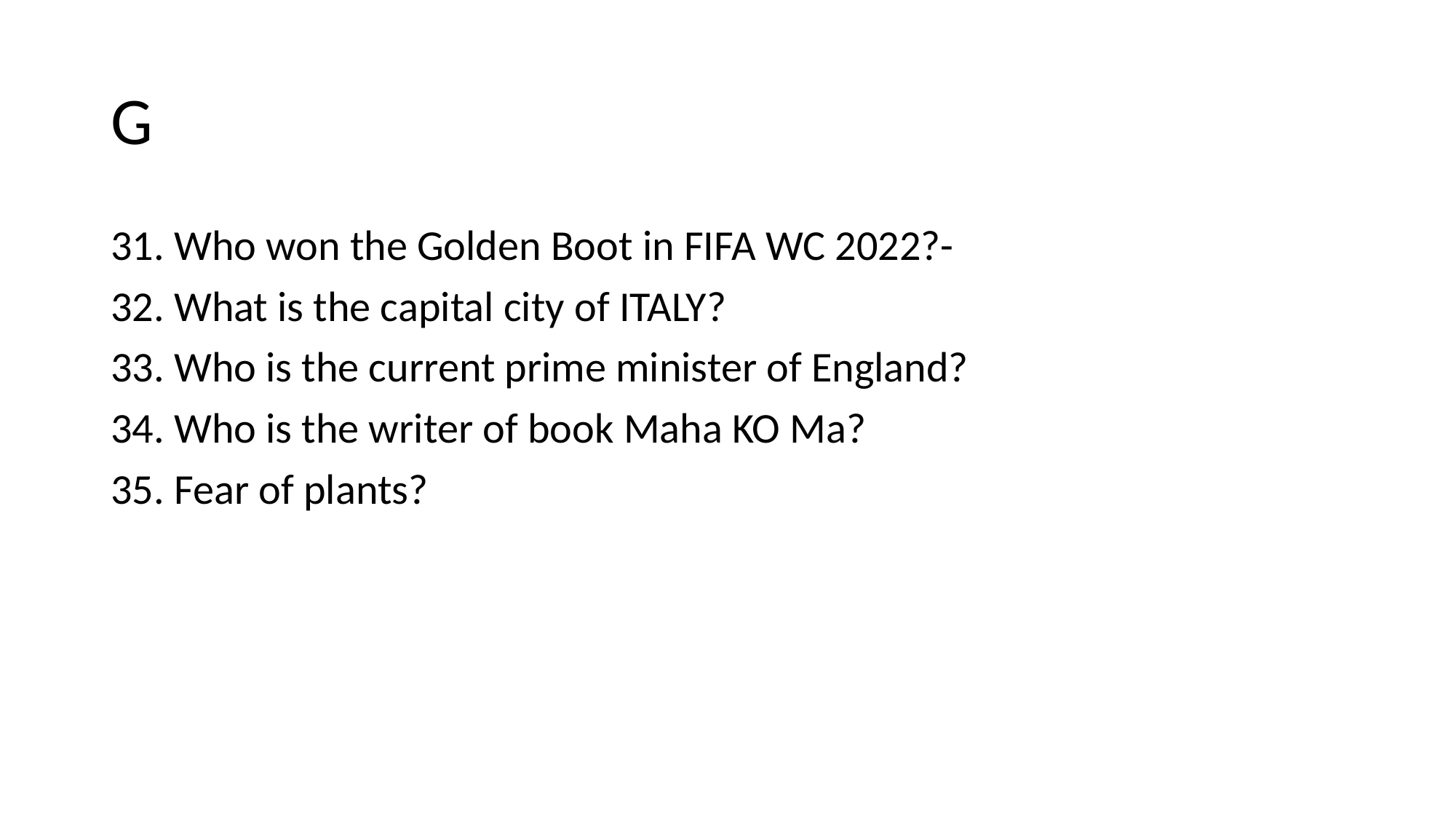

# G
31. Who won the Golden Boot in FIFA WC 2022?-
32. What is the capital city of ITALY?
33. Who is the current prime minister of England?
34. Who is the writer of book Maha KO Ma?
35. Fear of plants?